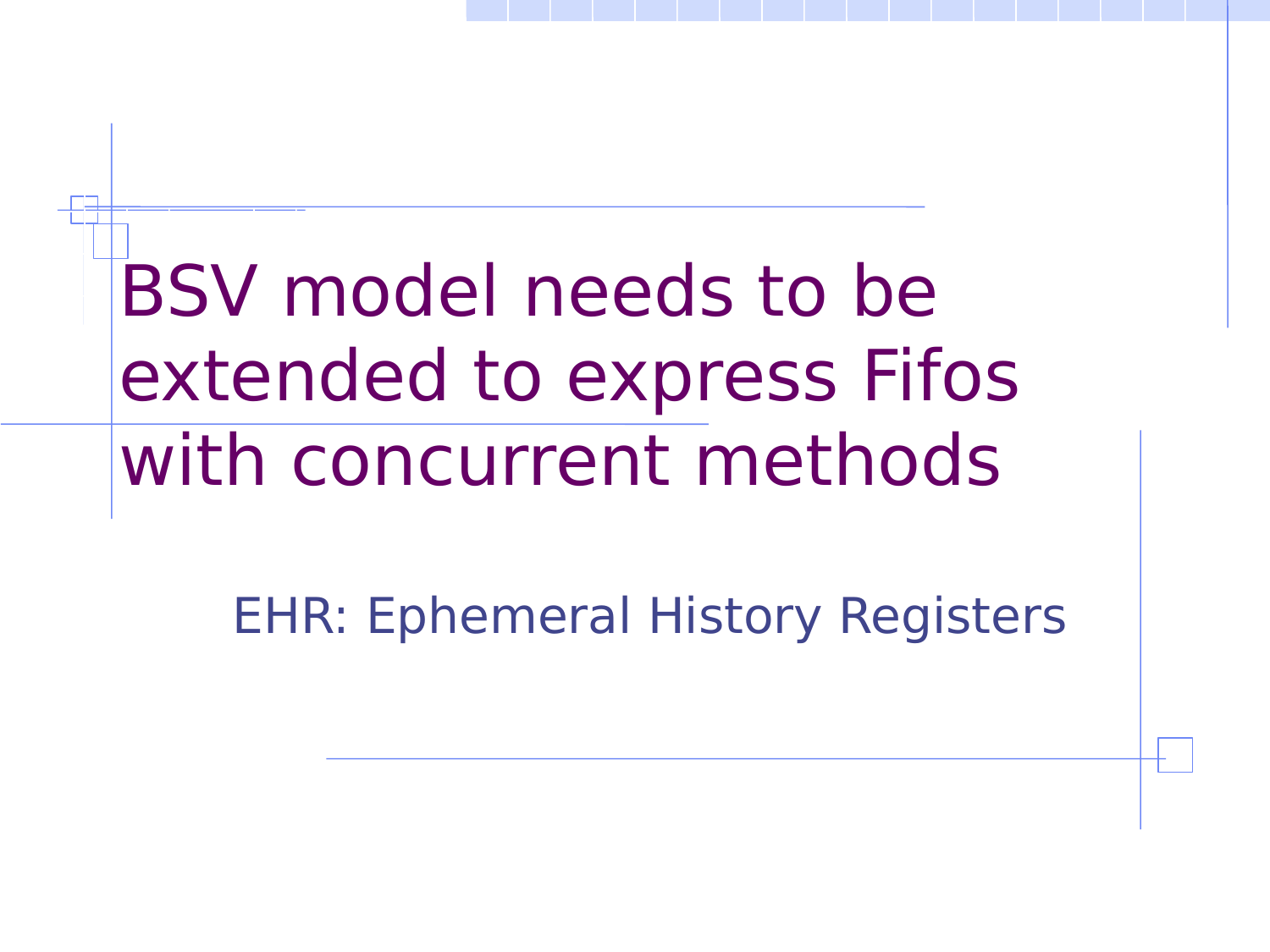

February 27, 2013
http://csg.csail.mit.edu/6.375
L07-6
BSV model needs to be extended to express Fifos with concurrent methods
EHR: Ephemeral History Registers